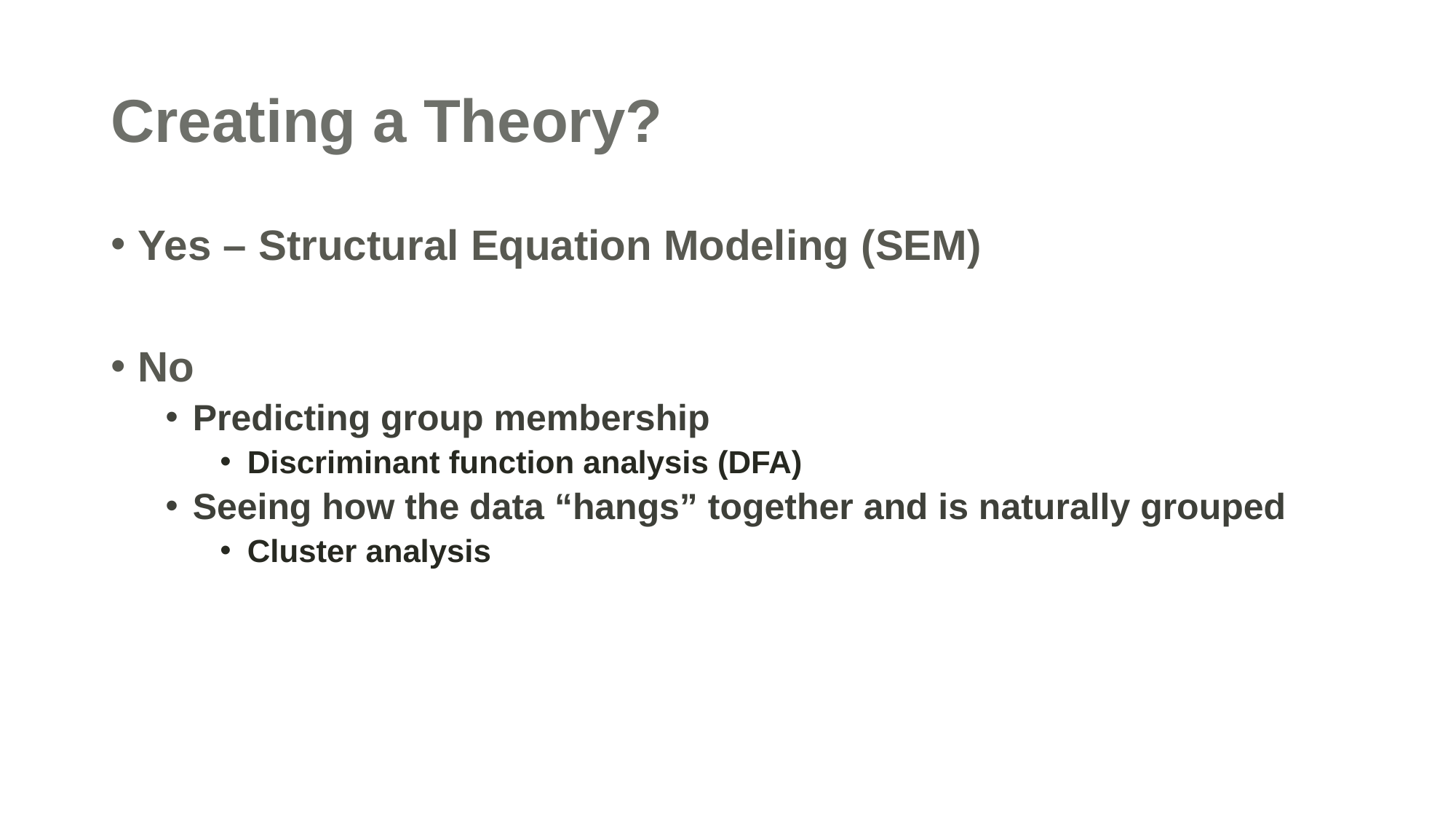

# Creating a Theory?
Yes – Structural Equation Modeling (SEM)

No
Predicting group membership
Discriminant function analysis (DFA)
Seeing how the data “hangs” together and is naturally grouped
Cluster analysis